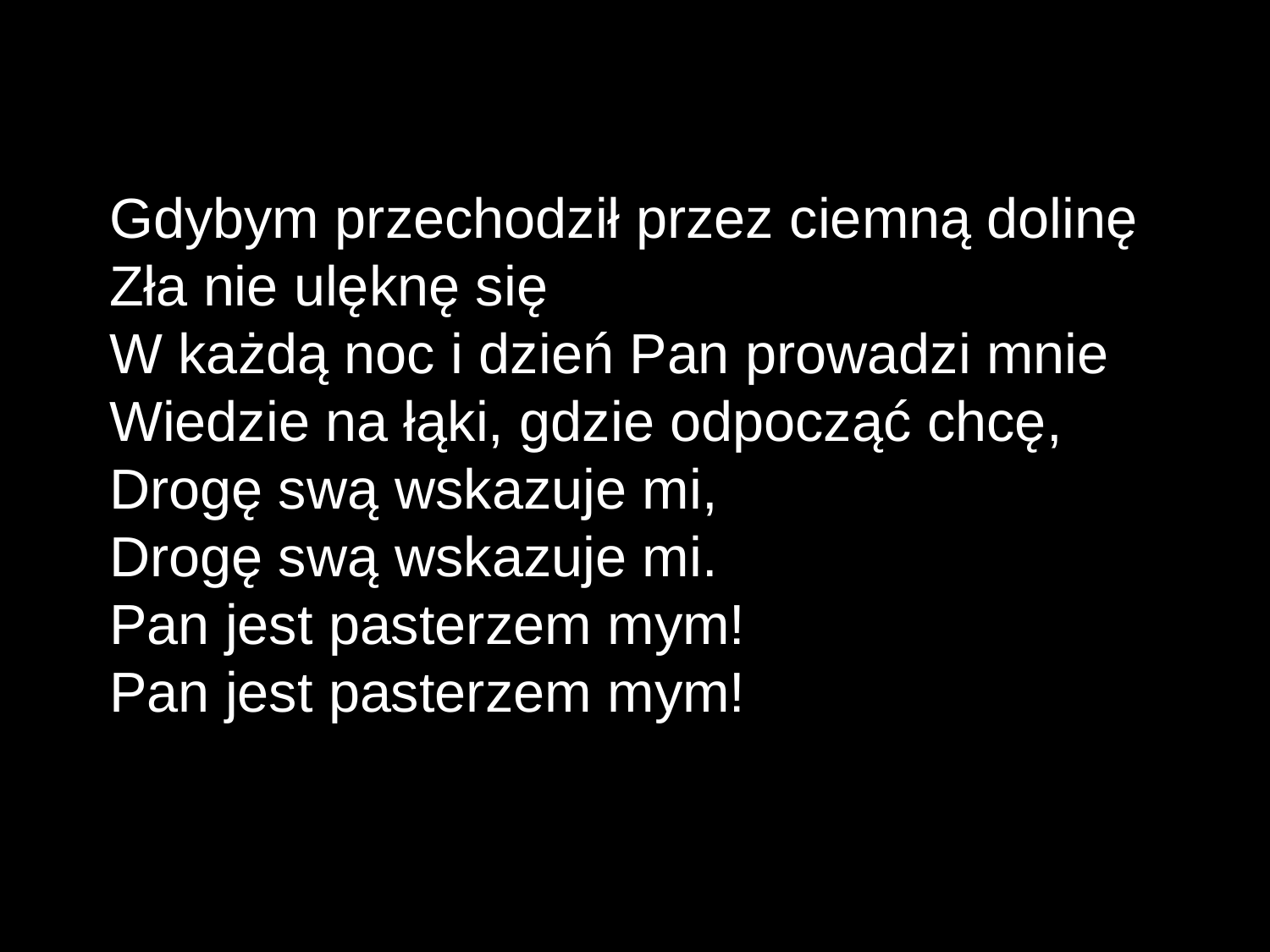

Gdybym przechodził przez ciemną dolinę
Zła nie ulęknę się
W każdą noc i dzień Pan prowadzi mnie
Wiedzie na łąki, gdzie odpocząć chcę,
Drogę swą wskazuje mi,
Drogę swą wskazuje mi.
Pan jest pasterzem mym!
Pan jest pasterzem mym!